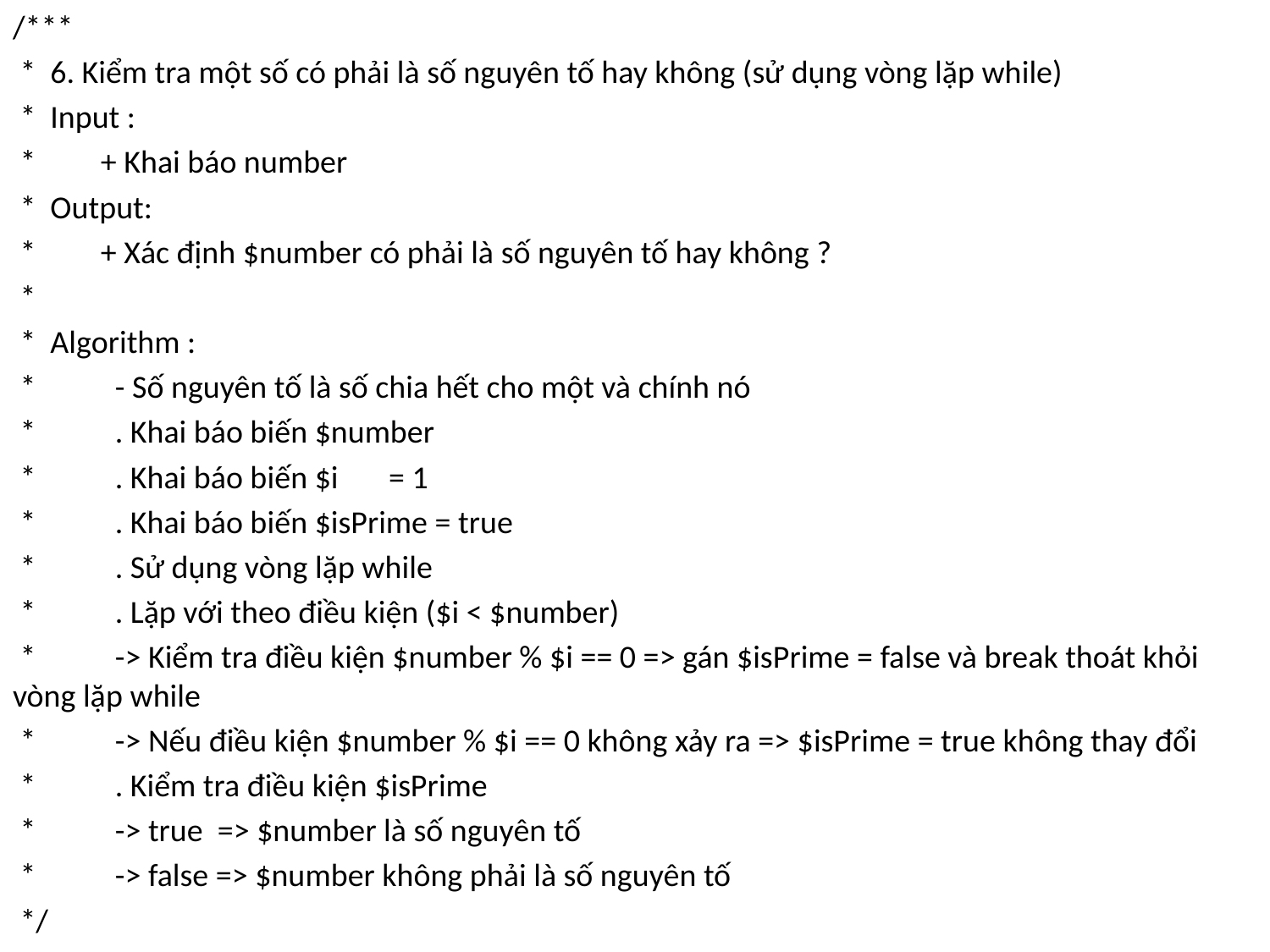

/***
 *  6. Kiểm tra một số có phải là số nguyên tố hay không (sử dụng vòng lặp while)
 *  Input :
 *         + Khai báo number
 *  Output:
 *         + Xác định $number có phải là số nguyên tố hay không ?
 *
 *  Algorithm :
 *           - Số nguyên tố là số chia hết cho một và chính nó
 *           . Khai báo biến $number
 *           . Khai báo biến $i       = 1
 *           . Khai báo biến $isPrime = true
 *           . Sử dụng vòng lặp while
 *           . Lặp với theo điều kiện ($i < $number)
 *           -> Kiểm tra điều kiện $number % $i == 0 => gán $isPrime = false và break thoát khỏi vòng lặp while
 *           -> Nếu điều kiện $number % $i == 0 không xảy ra => $isPrime = true không thay đổi
 *           . Kiểm tra điều kiện $isPrime
 *           -> true  => $number là số nguyên tố
 *           -> false => $number không phải là số nguyên tố
 */